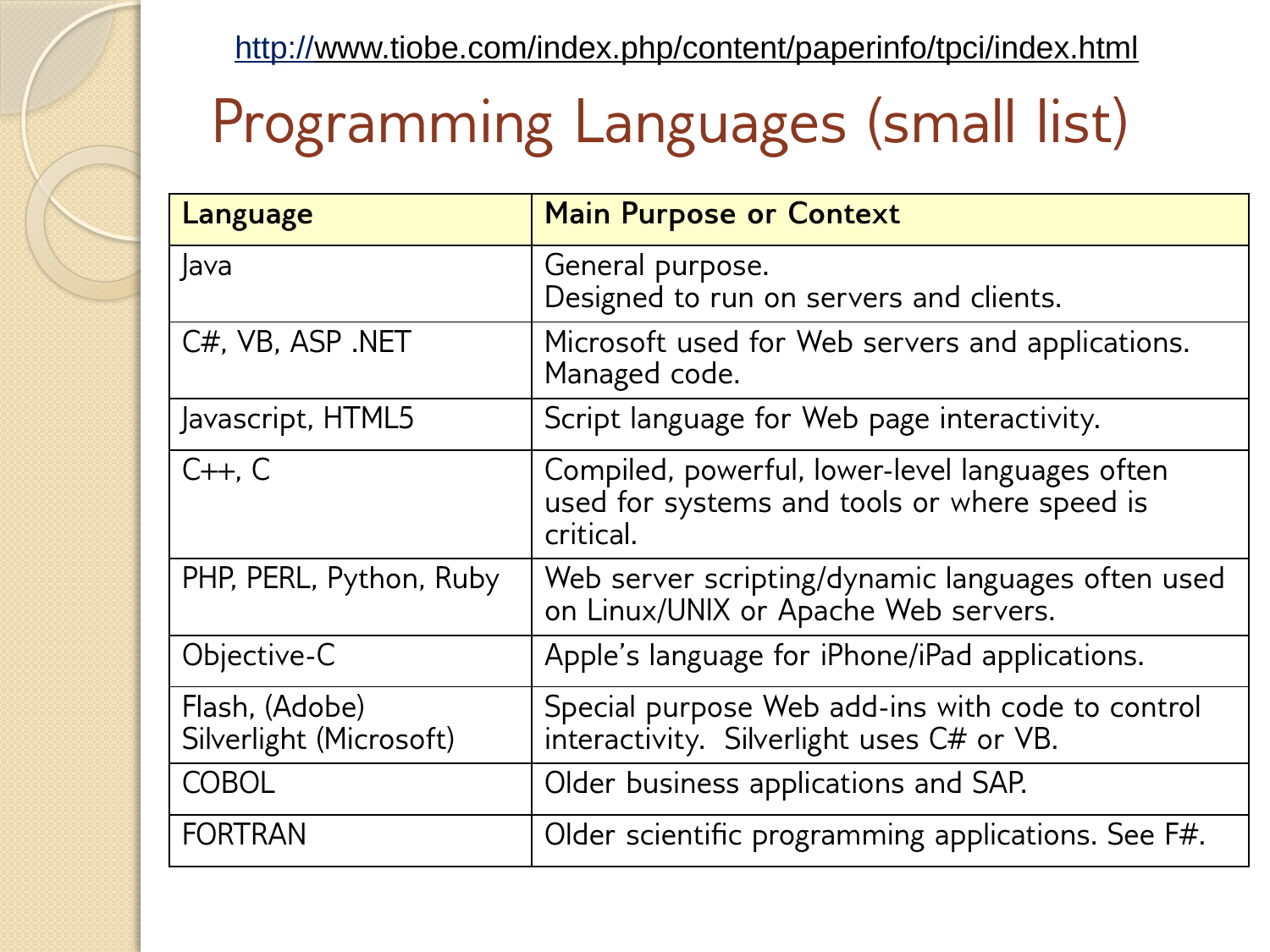

http://www.tiobe.com/index.php/content/paperinfo/tpci/index.html
# Programming Languages (small list)
| Language | Main Purpose or Context |
| --- | --- |
| Java | General purpose. Designed to run on servers and clients. |
| C#, VB, ASP .NET | Microsoft used for Web servers and applications. Managed code. |
| Javascript, HTML5 | Script language for Web page interactivity. |
| C++, C | Compiled, powerful, lower-level languages often used for systems and tools or where speed is critical. |
| PHP, PERL, Python, Ruby | Web server scripting/dynamic languages often used on Linux/UNIX or Apache Web servers. |
| Objective-C | Apple’s language for iPhone/iPad applications. |
| Flash, (Adobe) Silverlight (Microsoft) | Special purpose Web add-ins with code to control interactivity. Silverlight uses C# or VB. |
| COBOL | Older business applications and SAP. |
| FORTRAN | Older scientific programming applications. See F#. |